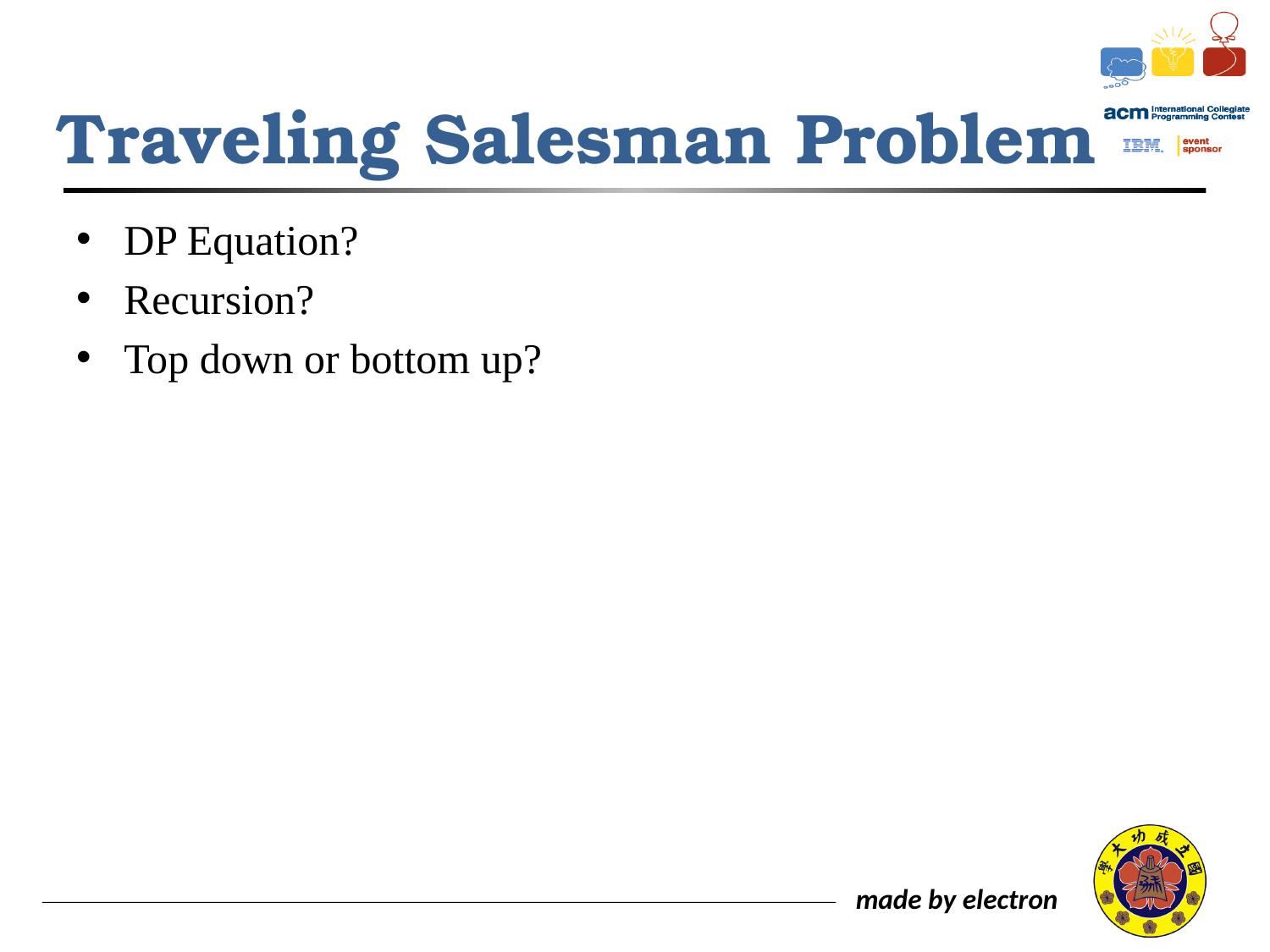

# Traveling Salesman Problem
DP Equation?
Recursion?
Top down or bottom up?